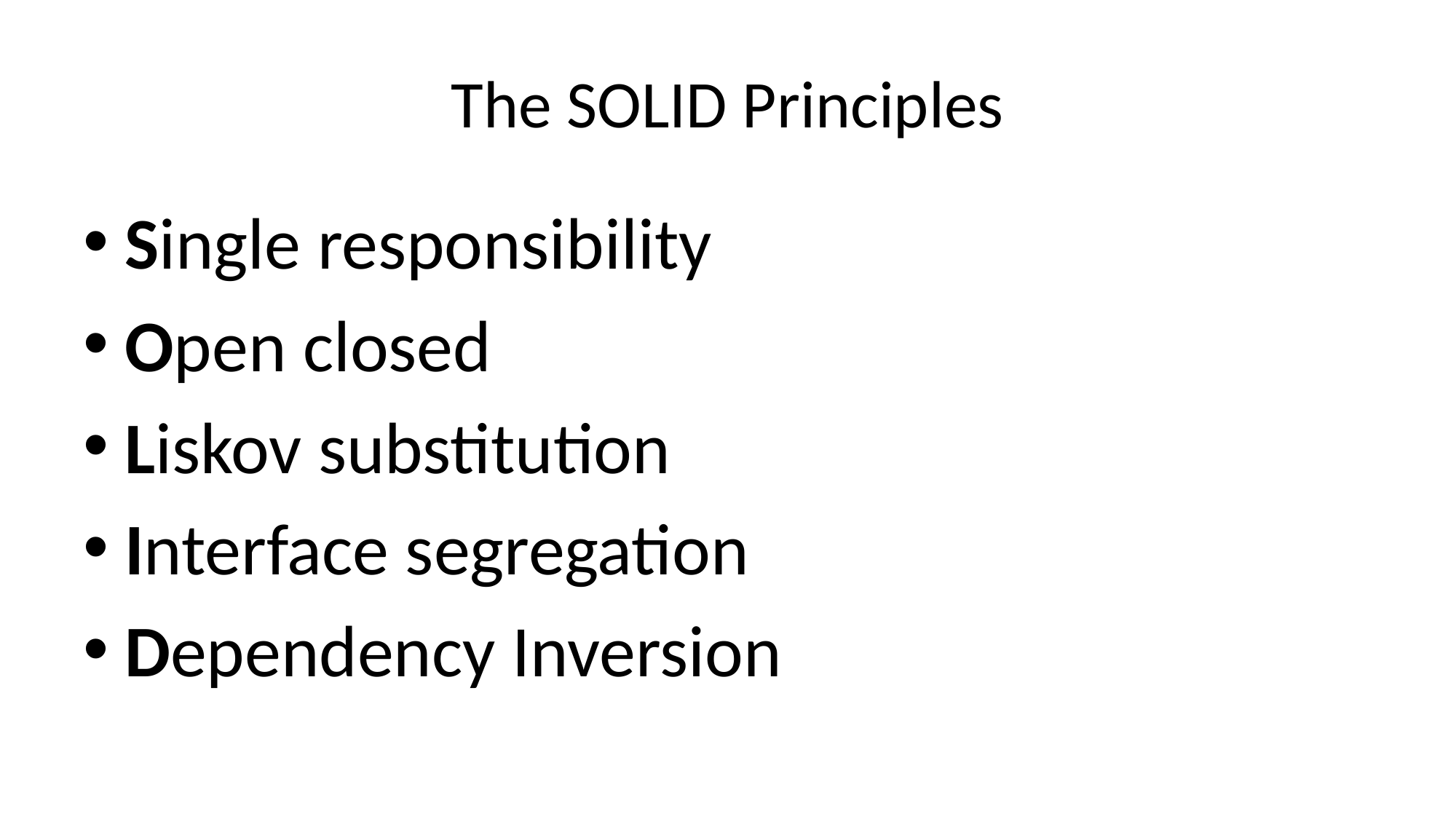

# The SOLID Principles
Single responsibility
Open closed
Liskov substitution
Interface segregation
Dependency Inversion